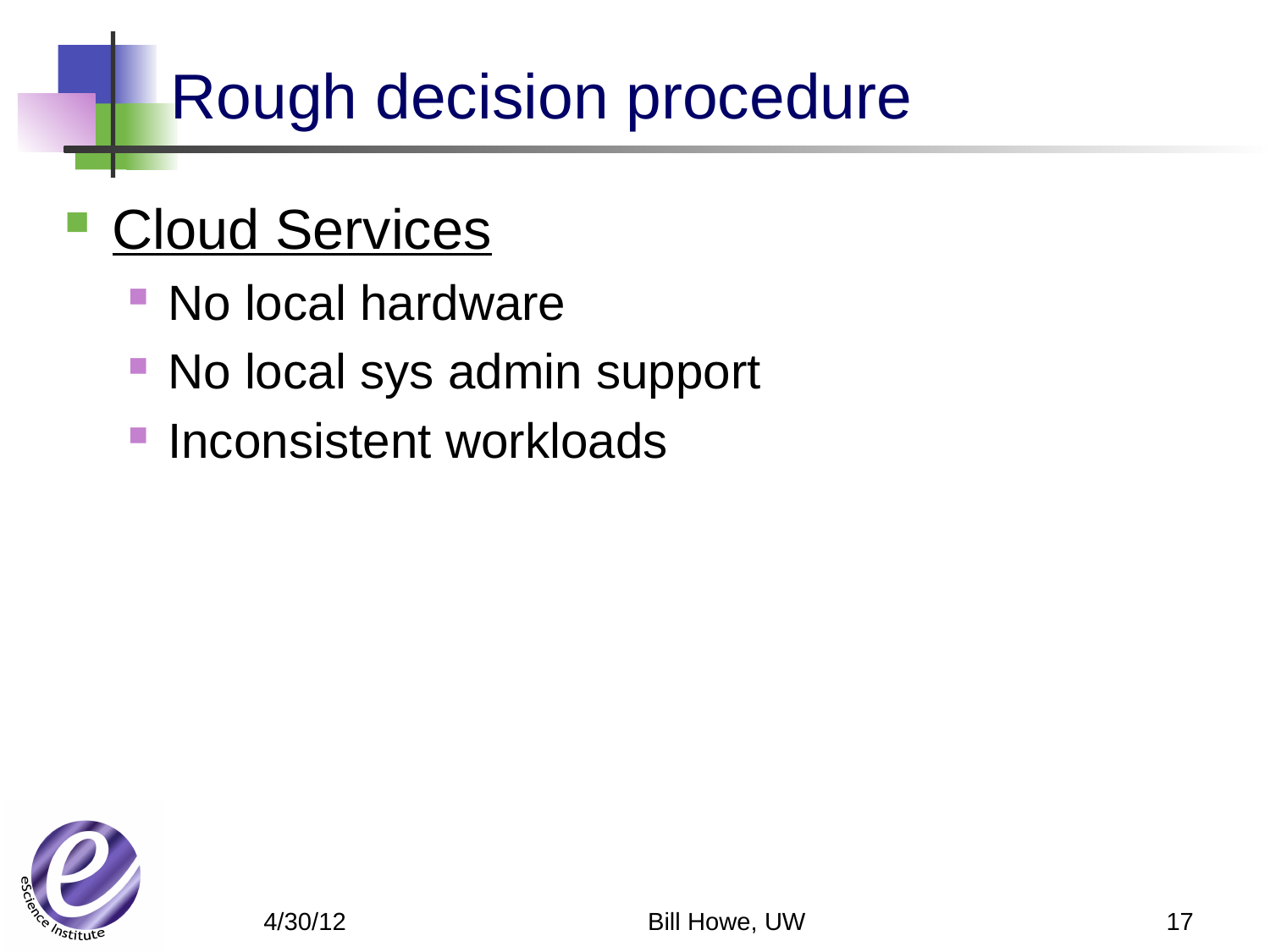

# Rough decision procedure
Cloud Services
No local hardware
No local sys admin support
Inconsistent workloads
Bill Howe, UW
17
4/30/12